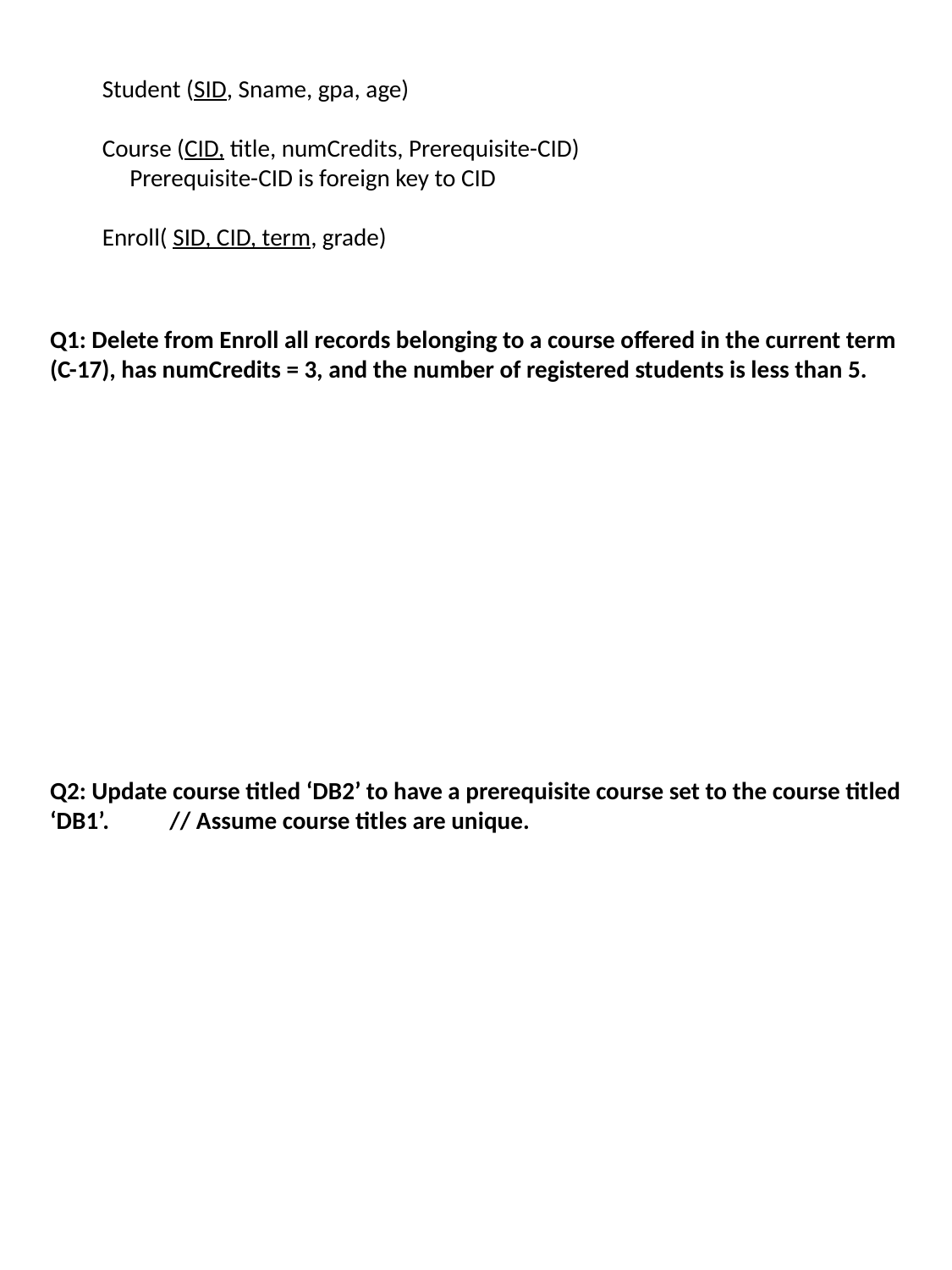

Student (SID, Sname, gpa, age)

Course (CID, title, numCredits, Prerequisite-CID)
     Prerequisite-CID is foreign key to CID

Enroll( SID, CID, term, grade)

Q1: Delete from Enroll all records belonging to a course offered in the current term (C-17), has numCredits = 3, and the number of registered students is less than 5.
Q2: Update course titled ‘DB2’ to have a prerequisite course set to the course titled ‘DB1’.           // Assume course titles are unique.